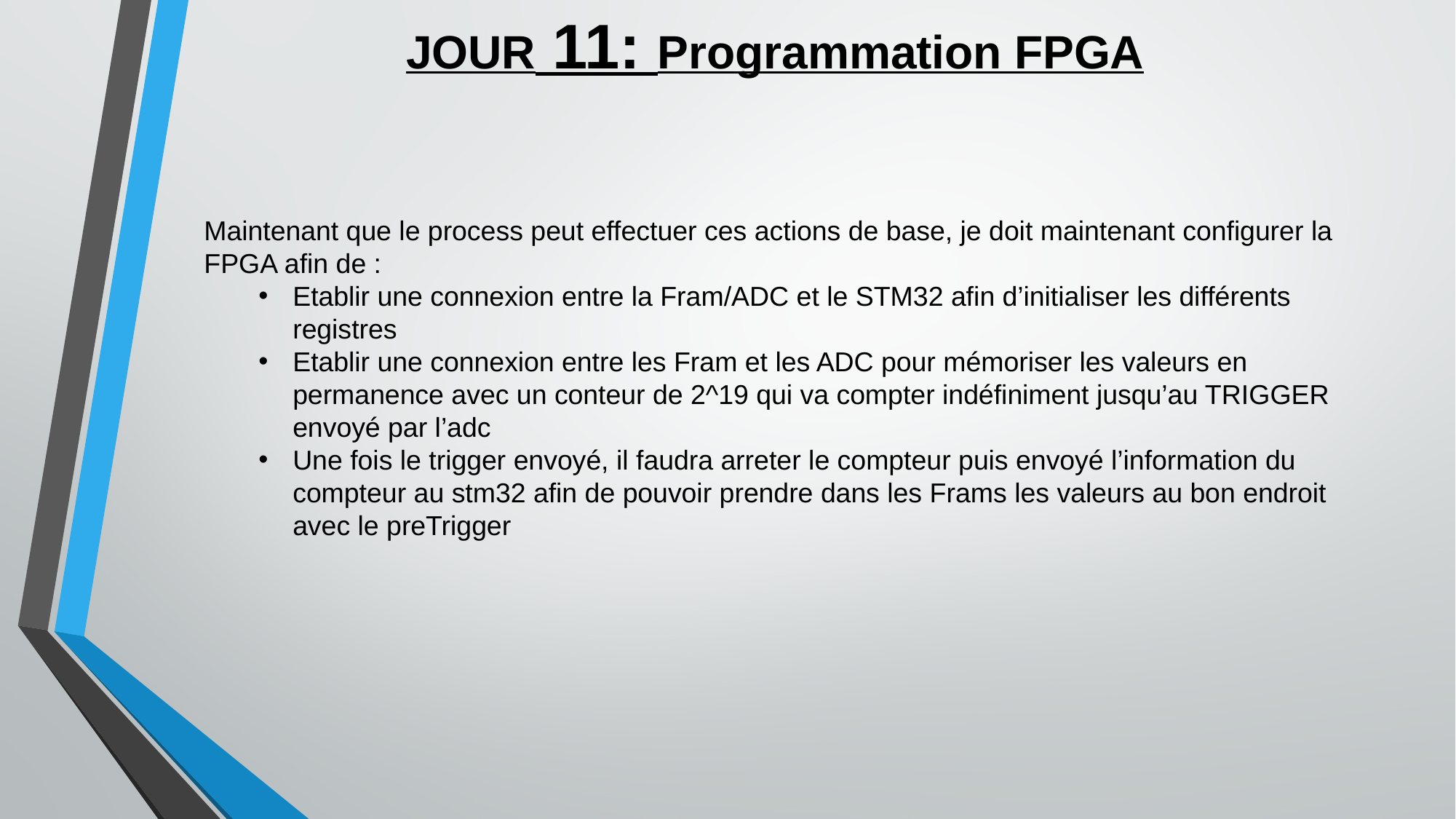

# JOUR 11: Programmation FPGA
Maintenant que le process peut effectuer ces actions de base, je doit maintenant configurer la FPGA afin de :
Etablir une connexion entre la Fram/ADC et le STM32 afin d’initialiser les différents registres
Etablir une connexion entre les Fram et les ADC pour mémoriser les valeurs en permanence avec un conteur de 2^19 qui va compter indéfiniment jusqu’au TRIGGER envoyé par l’adc
Une fois le trigger envoyé, il faudra arreter le compteur puis envoyé l’information du compteur au stm32 afin de pouvoir prendre dans les Frams les valeurs au bon endroit avec le preTrigger